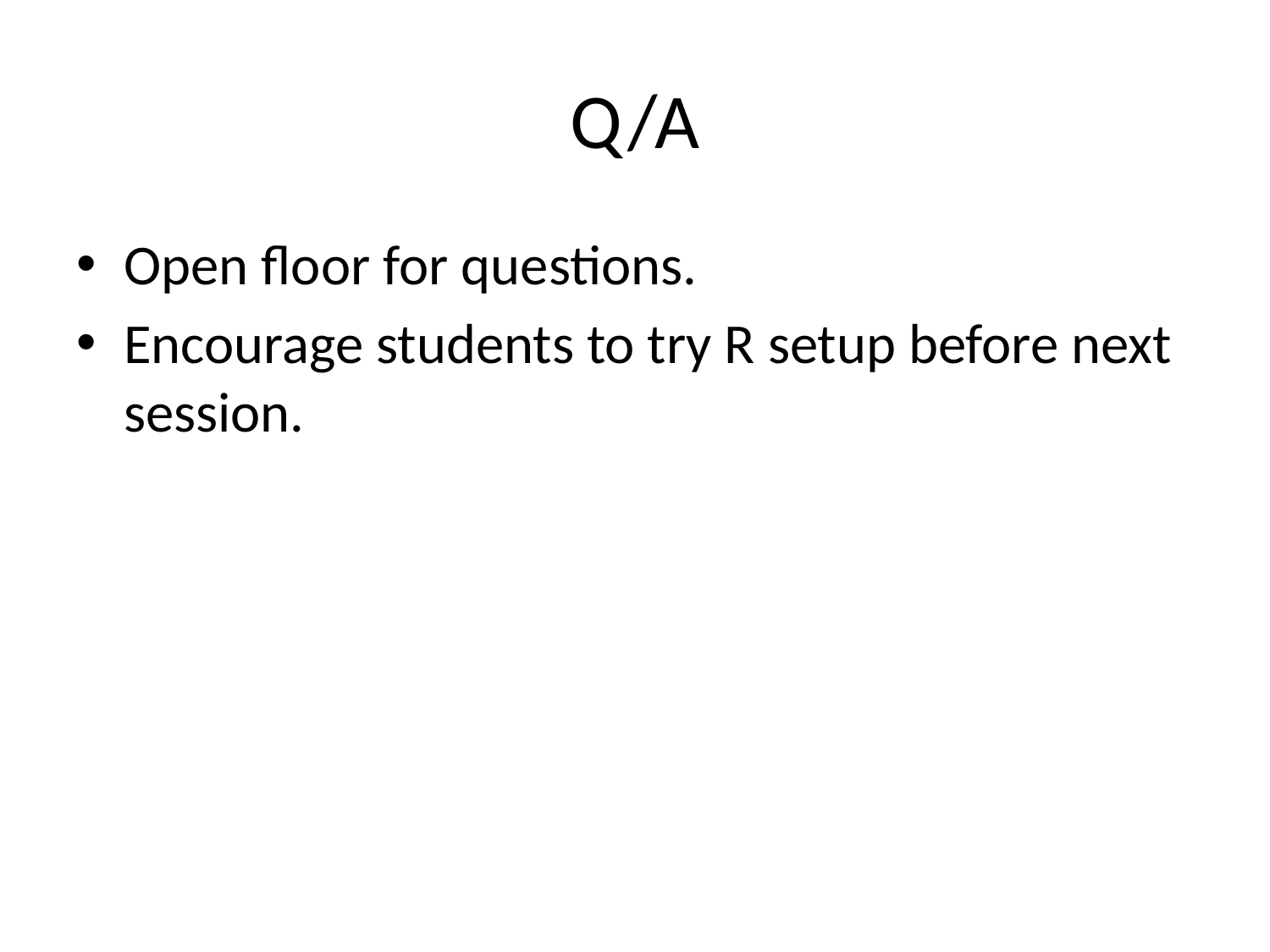

# Q/A
Open floor for questions.
Encourage students to try R setup before next session.